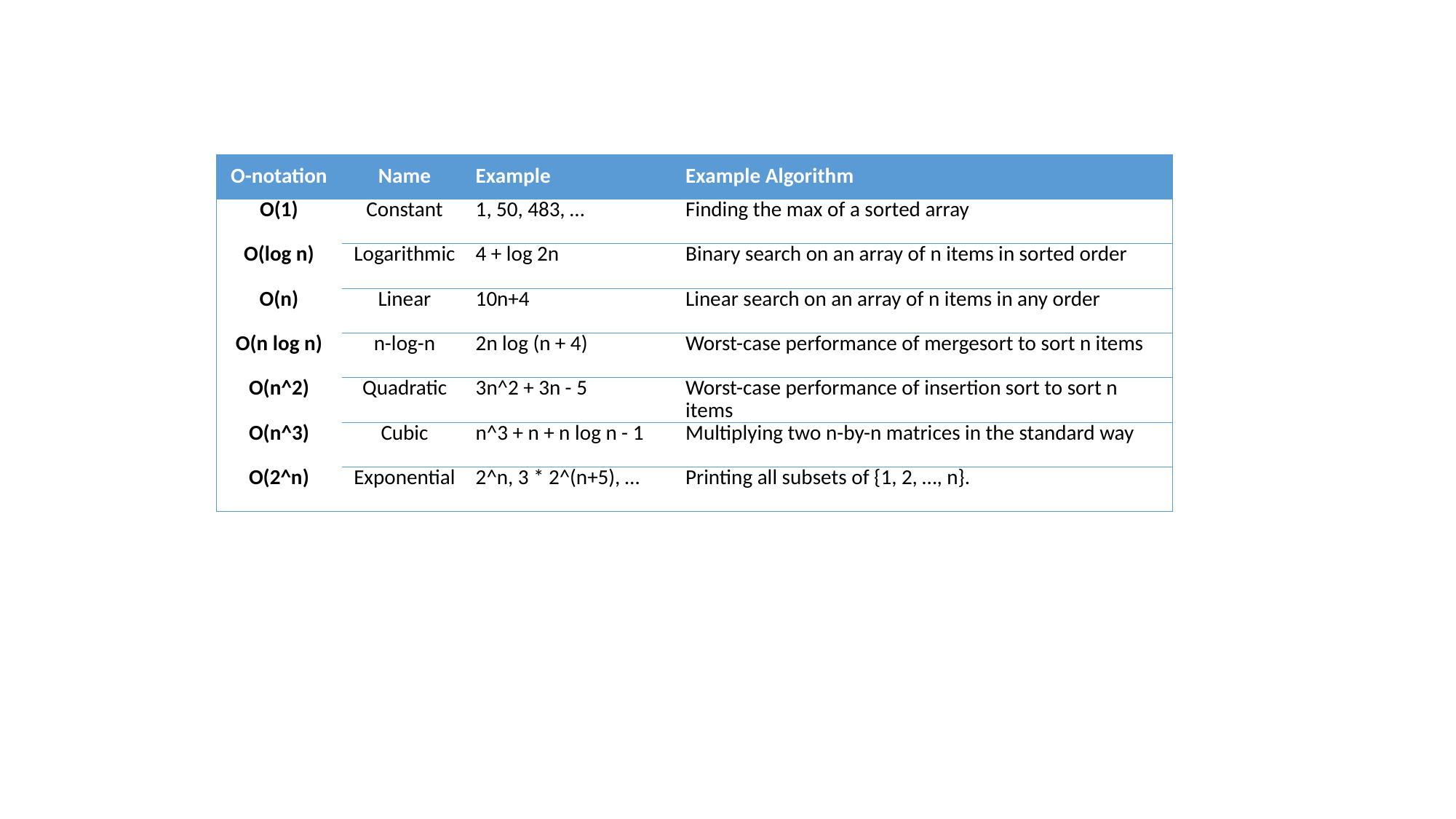

| O-notation | Name | Example | Example Algorithm |
| --- | --- | --- | --- |
| O(1) | Constant | 1, 50, 483, … | Finding the max of a sorted array |
| O(log n) | Logarithmic | 4 + log 2n | Binary search on an array of n items in sorted order |
| O(n) | Linear | 10n+4 | Linear search on an array of n items in any order |
| O(n log n) | n-log-n | 2n log (n + 4) | Worst-case performance of mergesort to sort n items |
| O(n^2) | Quadratic | 3n^2 + 3n - 5 | Worst-case performance of insertion sort to sort n items |
| O(n^3) | Cubic | n^3 + n + n log n - 1 | Multiplying two n-by-n matrices in the standard way |
| O(2^n) | Exponential | 2^n, 3 \* 2^(n+5), … | Printing all subsets of {1, 2, …, n}. |